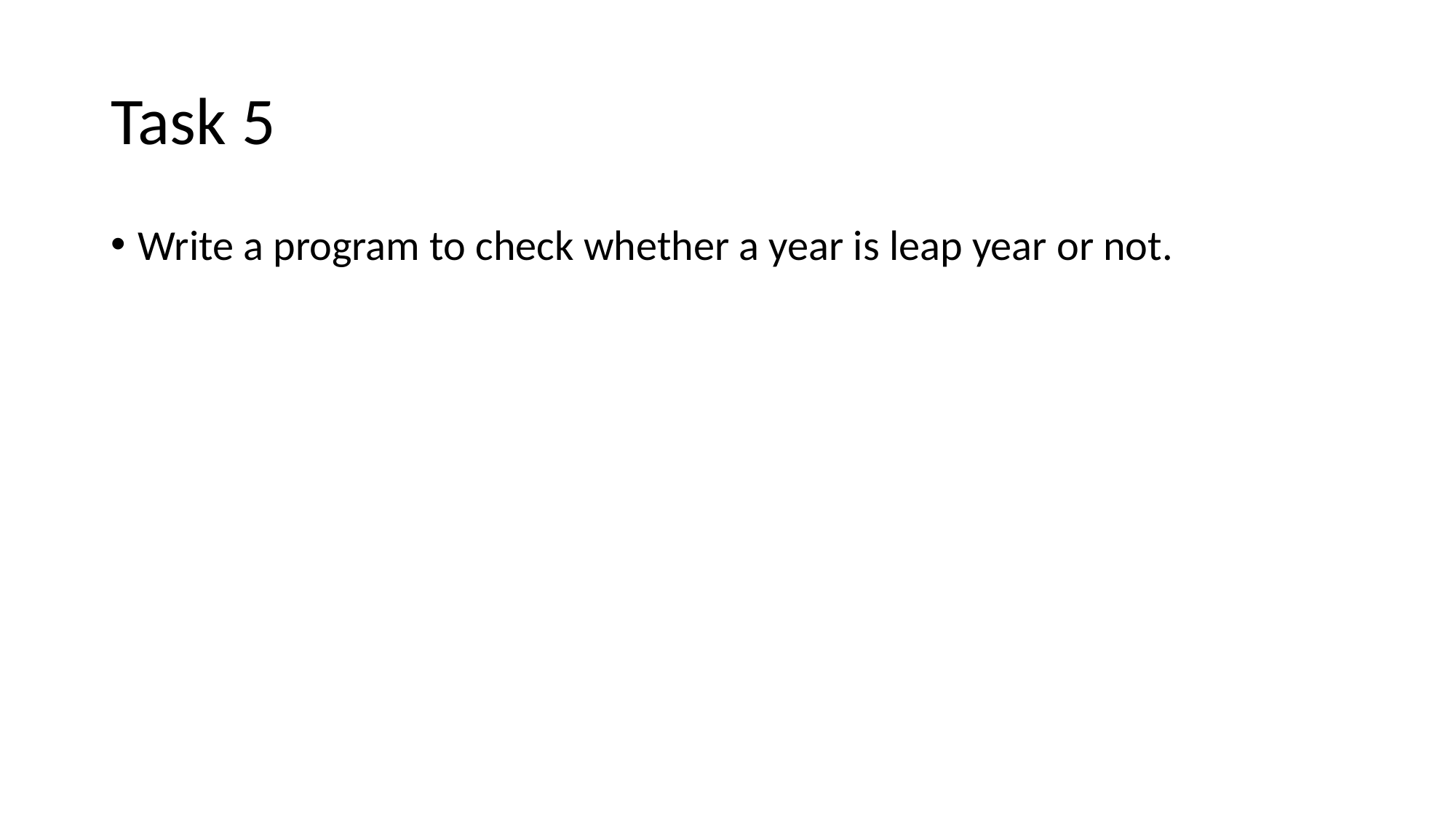

# Task 5
Write a program to check whether a year is leap year or not.